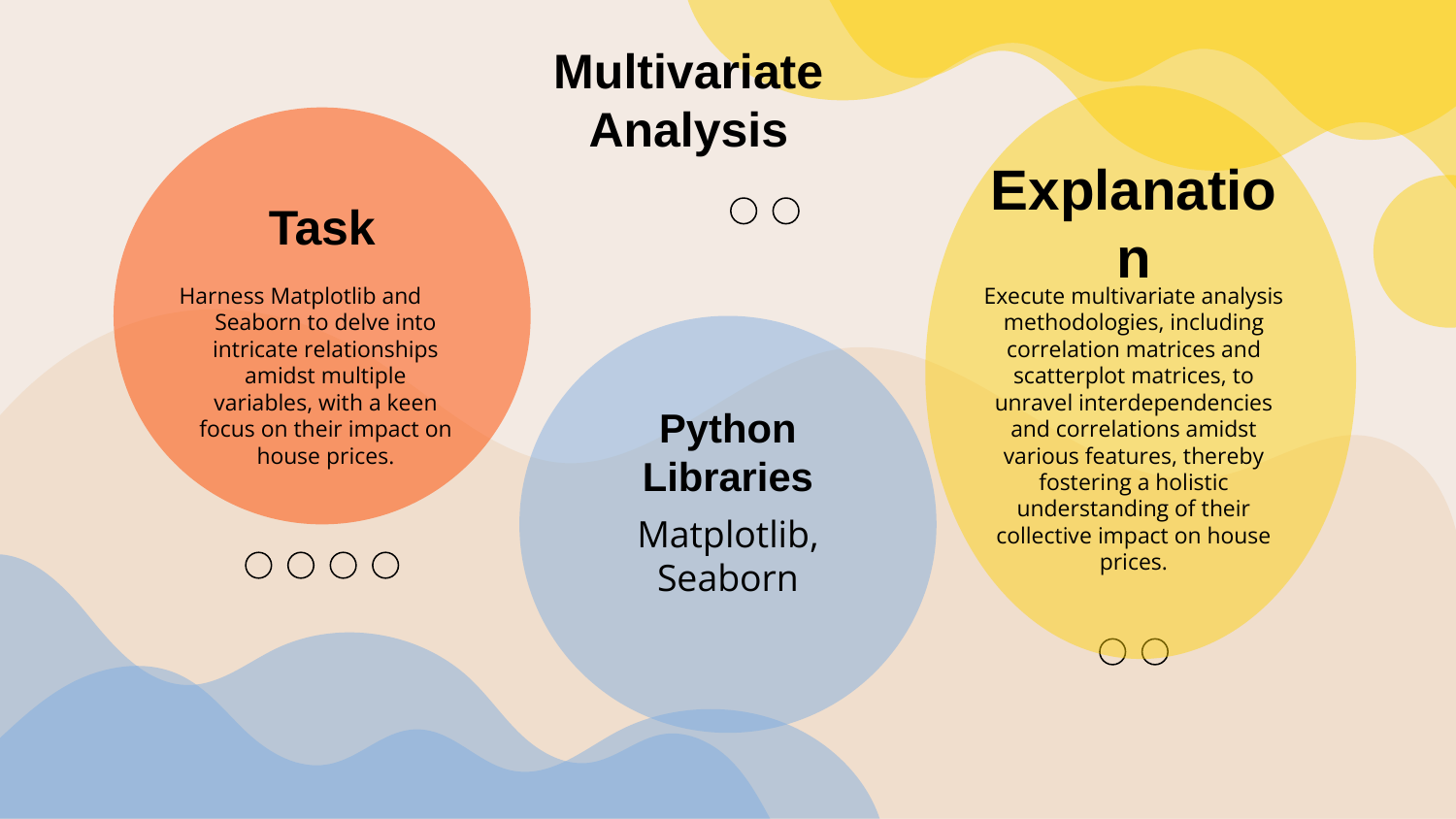

# Multivariate Analysis

Explanation
Task
Harness Matplotlib and Seaborn to delve into intricate relationships amidst multiple variables, with a keen focus on their impact on house prices.
Execute multivariate analysis methodologies, including correlation matrices and scatterplot matrices, to unravel interdependencies and correlations amidst various features, thereby fostering a holistic understanding of their collective impact on house prices.

Python Libraries
Matplotlib, Seaborn